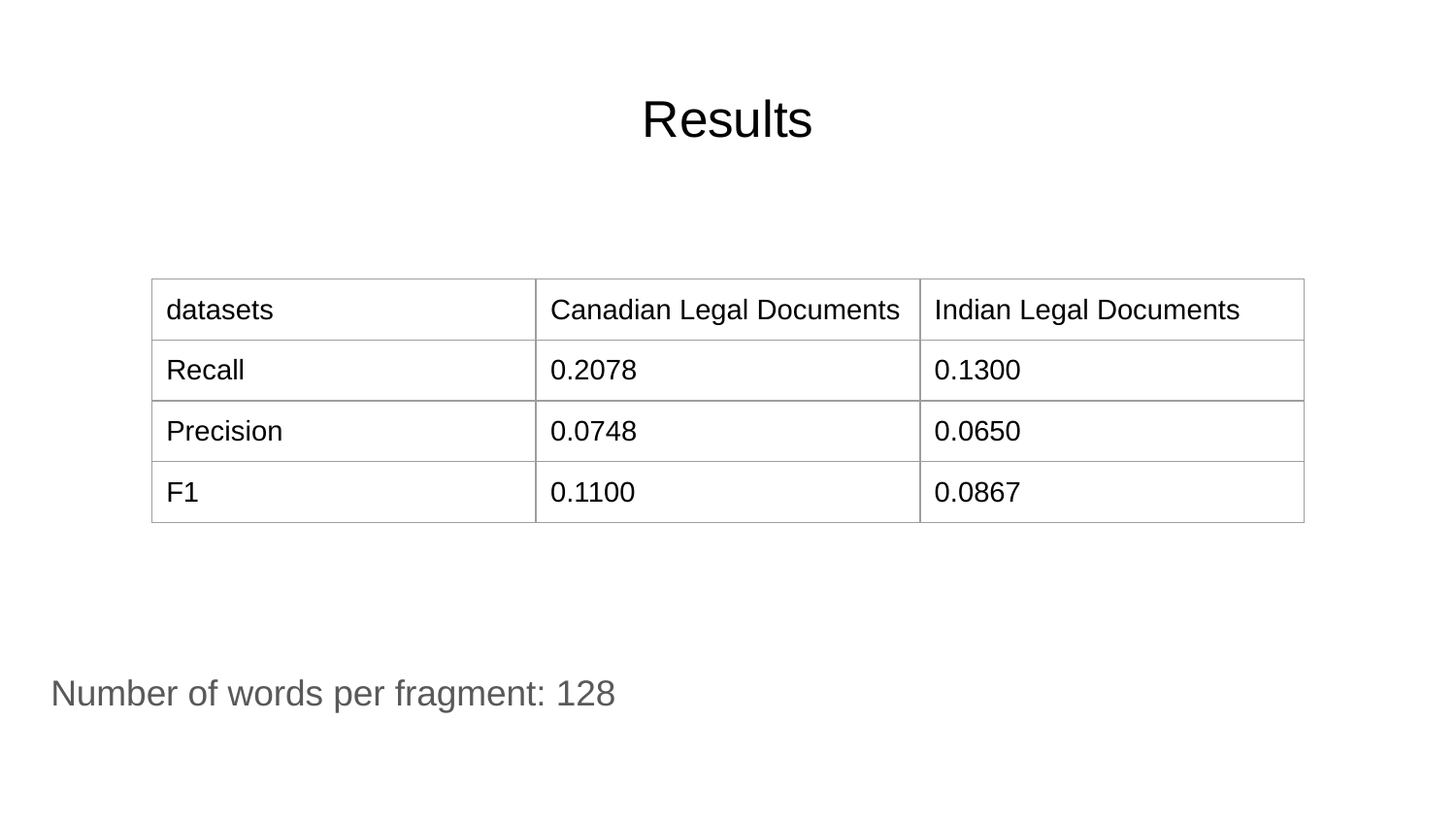

# Results
| datasets | Canadian Legal Documents | Indian Legal Documents |
| --- | --- | --- |
| Recall | 0.2078 | 0.1300 |
| Precision | 0.0748 | 0.0650 |
| F1 | 0.1100 | 0.0867 |
Number of words per fragment: 128